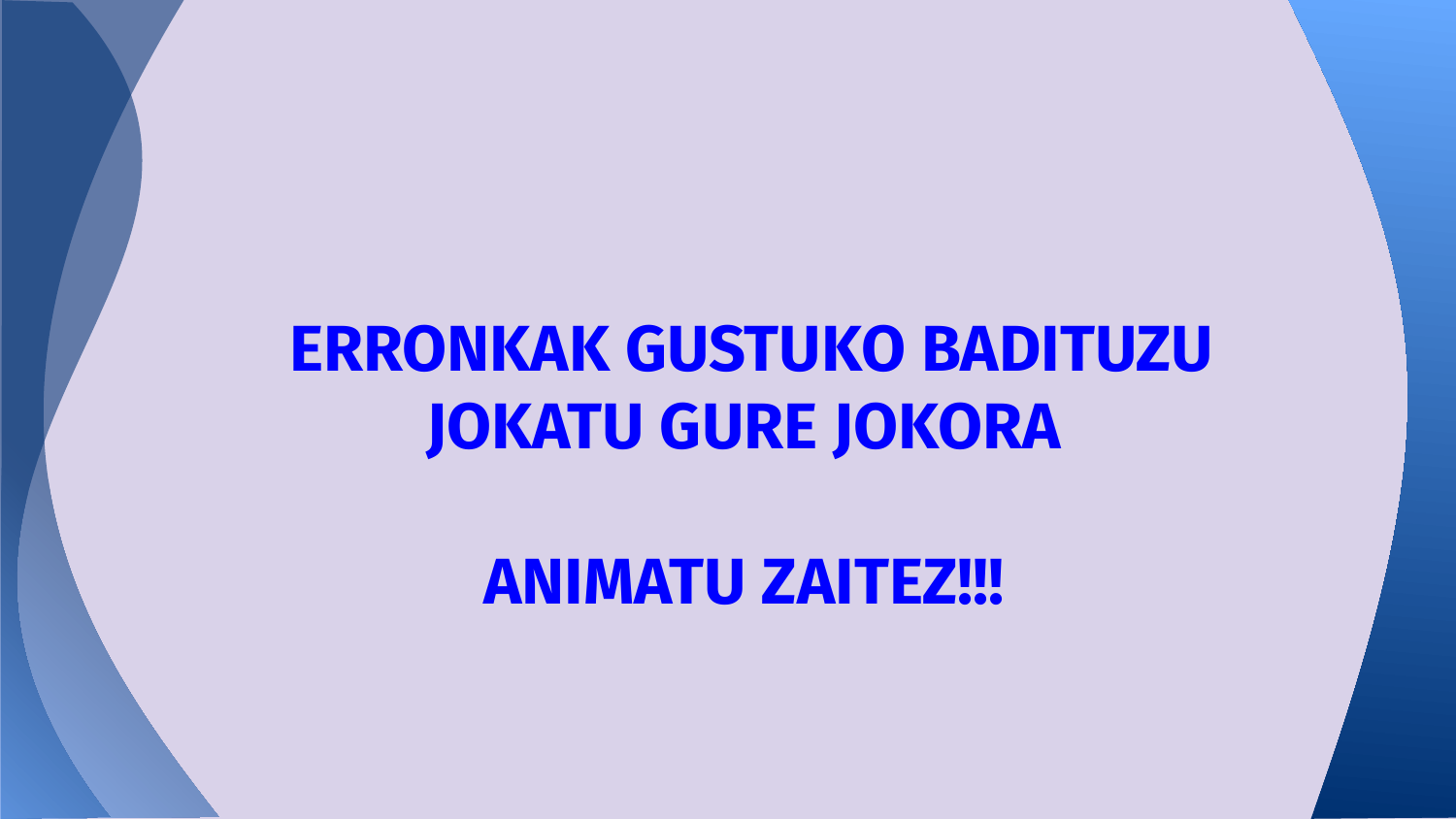

ERRONKAK GUSTUKO BADITUZU
JOKATU GURE JOKORA

ANIMATU ZAITEZ!!!